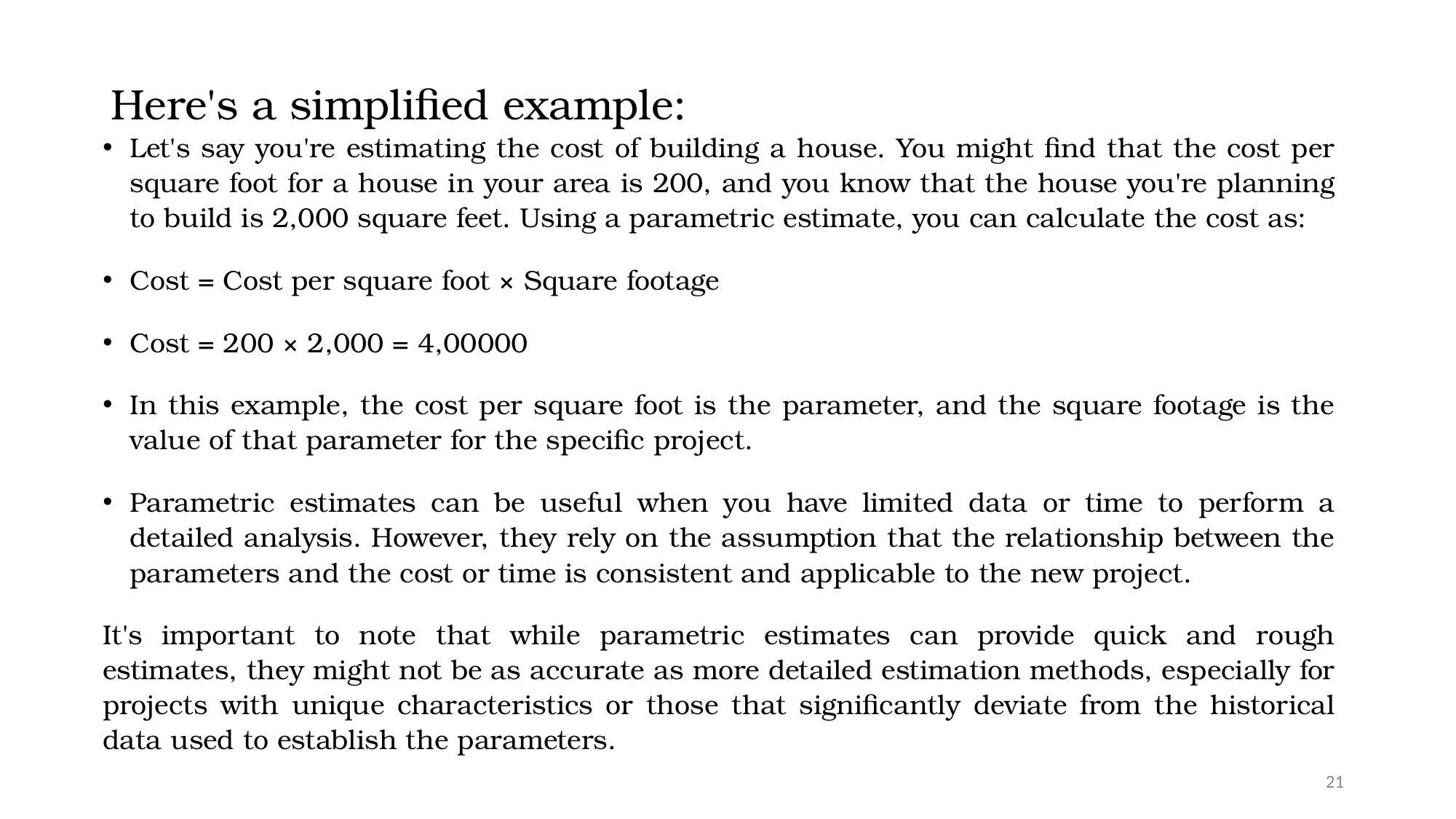

# Here's a simplified example:
Let's say you're estimating the cost of building a house. You might find that the cost per square foot for a house in your area is 200, and you know that the house you're planning to build is 2,000 square feet. Using a parametric estimate, you can calculate the cost as:
Cost = Cost per square foot × Square footage
Cost = 200 × 2,000 = 4,00000
In this example, the cost per square foot is the parameter, and the square footage is the value of that parameter for the specific project.
Parametric estimates can be useful when you have limited data or time to perform a detailed analysis. However, they rely on the assumption that the relationship between the parameters and the cost or time is consistent and applicable to the new project.
It's important to note that while parametric estimates can provide quick and rough estimates, they might not be as accurate as more detailed estimation methods, especially for projects with unique characteristics or those that significantly deviate from the historical data used to establish the parameters.

21